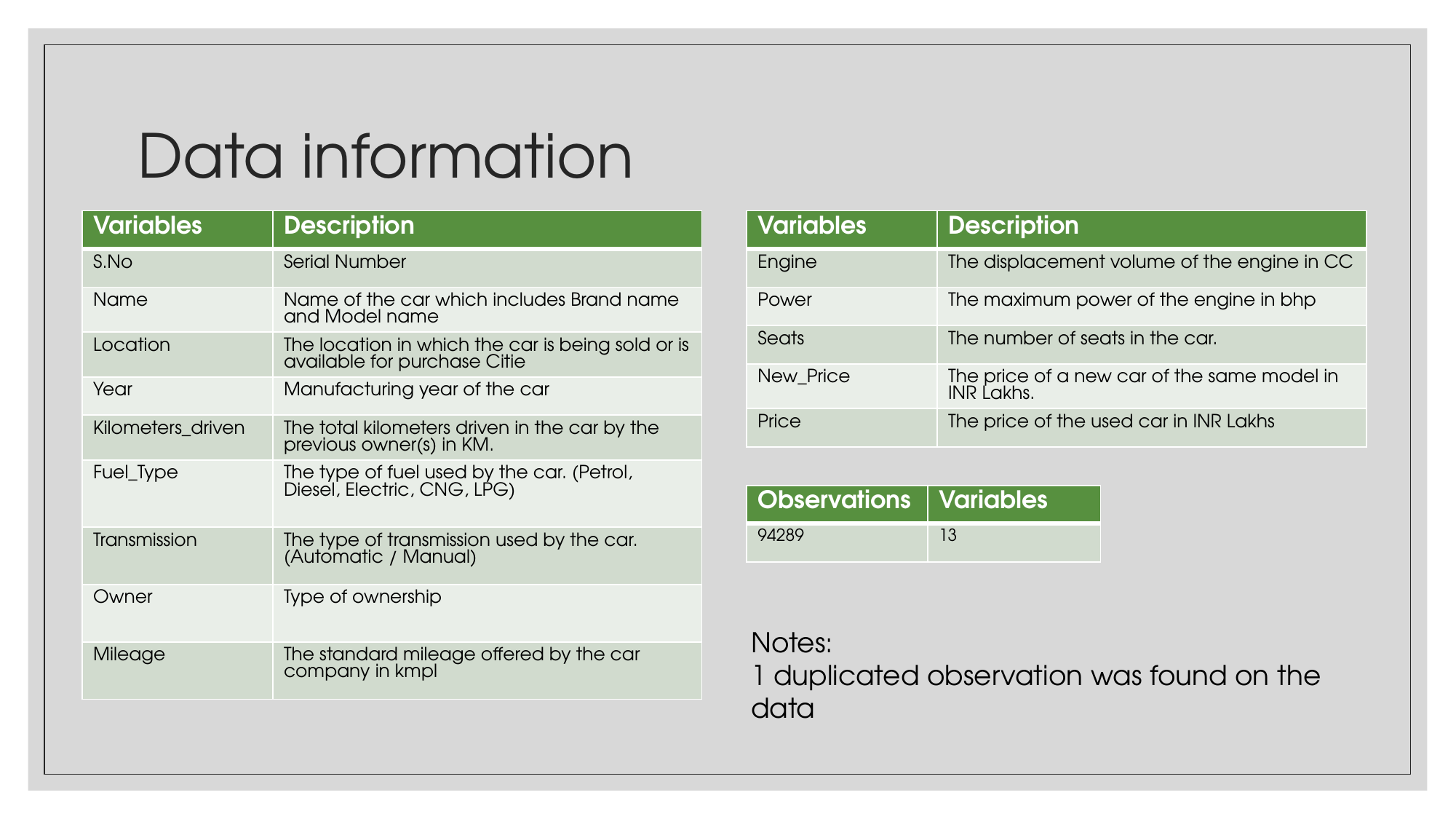

# Data information
| Variables | Description |
| --- | --- |
| S.No | Serial Number |
| Name | Name of the car which includes Brand name and Model name |
| Location | The location in which the car is being sold or is available for purchase Citie |
| Year | Manufacturing year of the car |
| Kilometers\_driven | The total kilometers driven in the car by the previous owner(s) in KM. |
| Fuel\_Type | The type of fuel used by the car. (Petrol, Diesel, Electric, CNG, LPG) |
| Transmission | The type of transmission used by the car. (Automatic / Manual) |
| Owner | Type of ownership |
| Mileage | The standard mileage offered by the car company in kmpl |
| Variables | Description |
| --- | --- |
| Engine | The displacement volume of the engine in CC |
| Power | The maximum power of the engine in bhp |
| Seats | The number of seats in the car. |
| New\_Price | The price of a new car of the same model in INR Lakhs. |
| Price | The price of the used car in INR Lakhs |
| Observations | Variables |
| --- | --- |
| 94289 | 13 |
Notes:
1 duplicated observation was found on the data